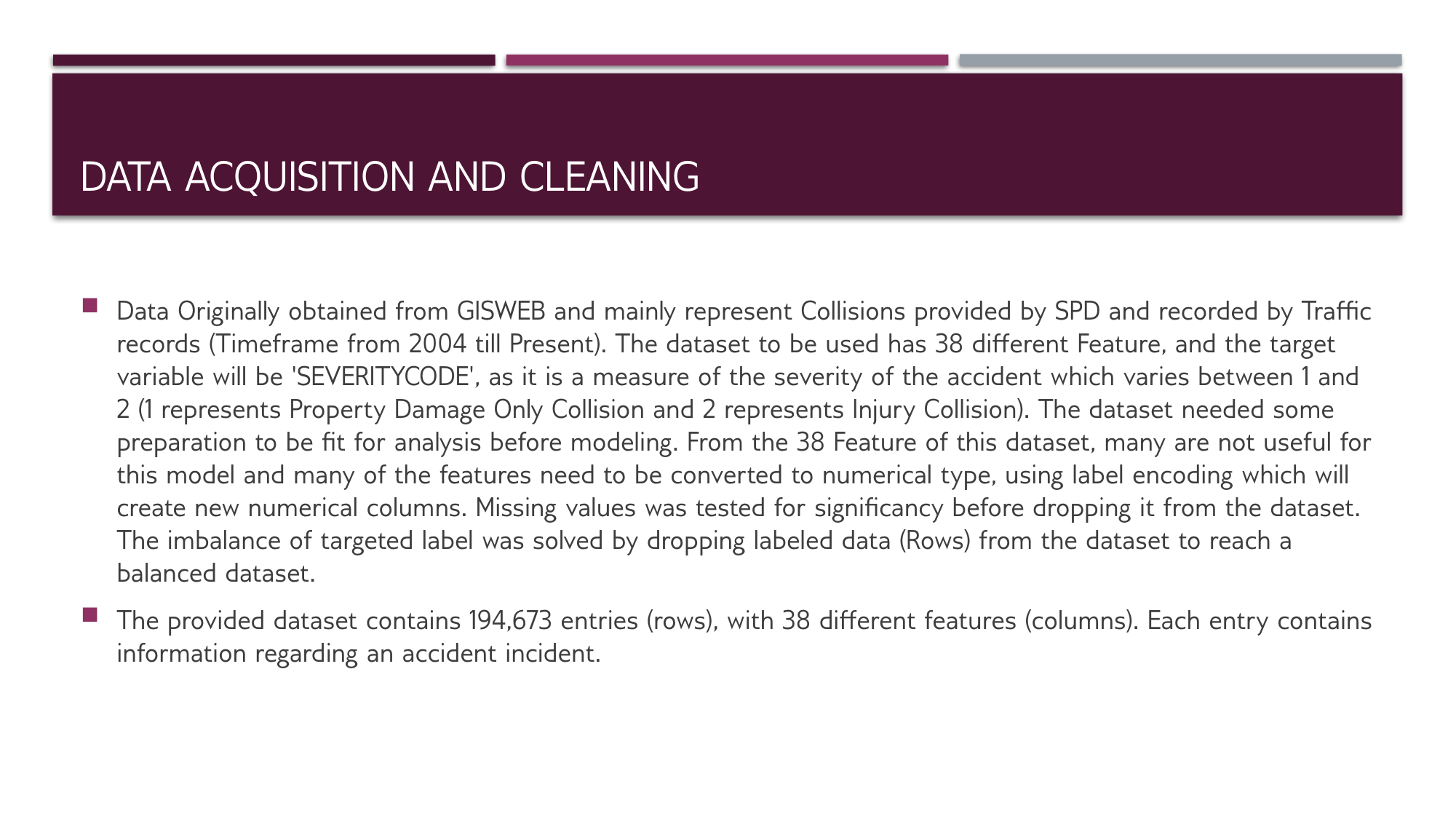

# Data acquisition and cleaning
Data Originally obtained from GISWEB and mainly represent Collisions provided by SPD and recorded by Traffic records (Timeframe from 2004 till Present). The dataset to be used has 38 different Feature, and the target variable will be 'SEVERITYCODE', as it is a measure of the severity of the accident which varies between 1 and 2 (1 represents Property Damage Only Collision and 2 represents Injury Collision). The dataset needed some preparation to be fit for analysis before modeling. From the 38 Feature of this dataset, many are not useful for this model and many of the features need to be converted to numerical type, using label encoding which will create new numerical columns. Missing values was tested for significancy before dropping it from the dataset. The imbalance of targeted label was solved by dropping labeled data (Rows) from the dataset to reach a balanced dataset.
The provided dataset contains 194,673 entries (rows), with 38 different features (columns). Each entry contains information regarding an accident incident.